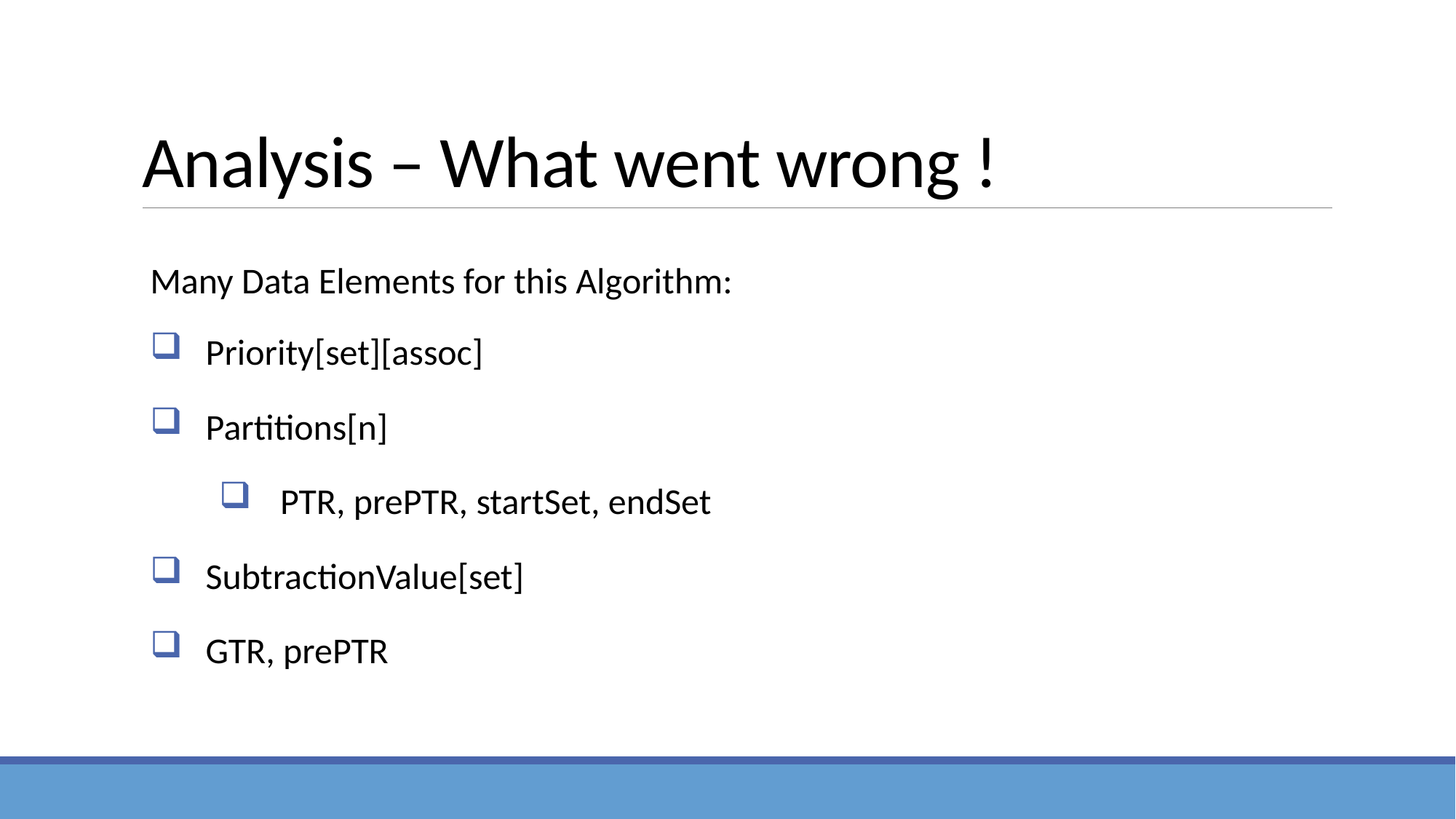

# Analysis – What went wrong !
Many Data Elements for this Algorithm:
Priority[set][assoc]
Partitions[n]
PTR, prePTR, startSet, endSet
SubtractionValue[set]
GTR, prePTR